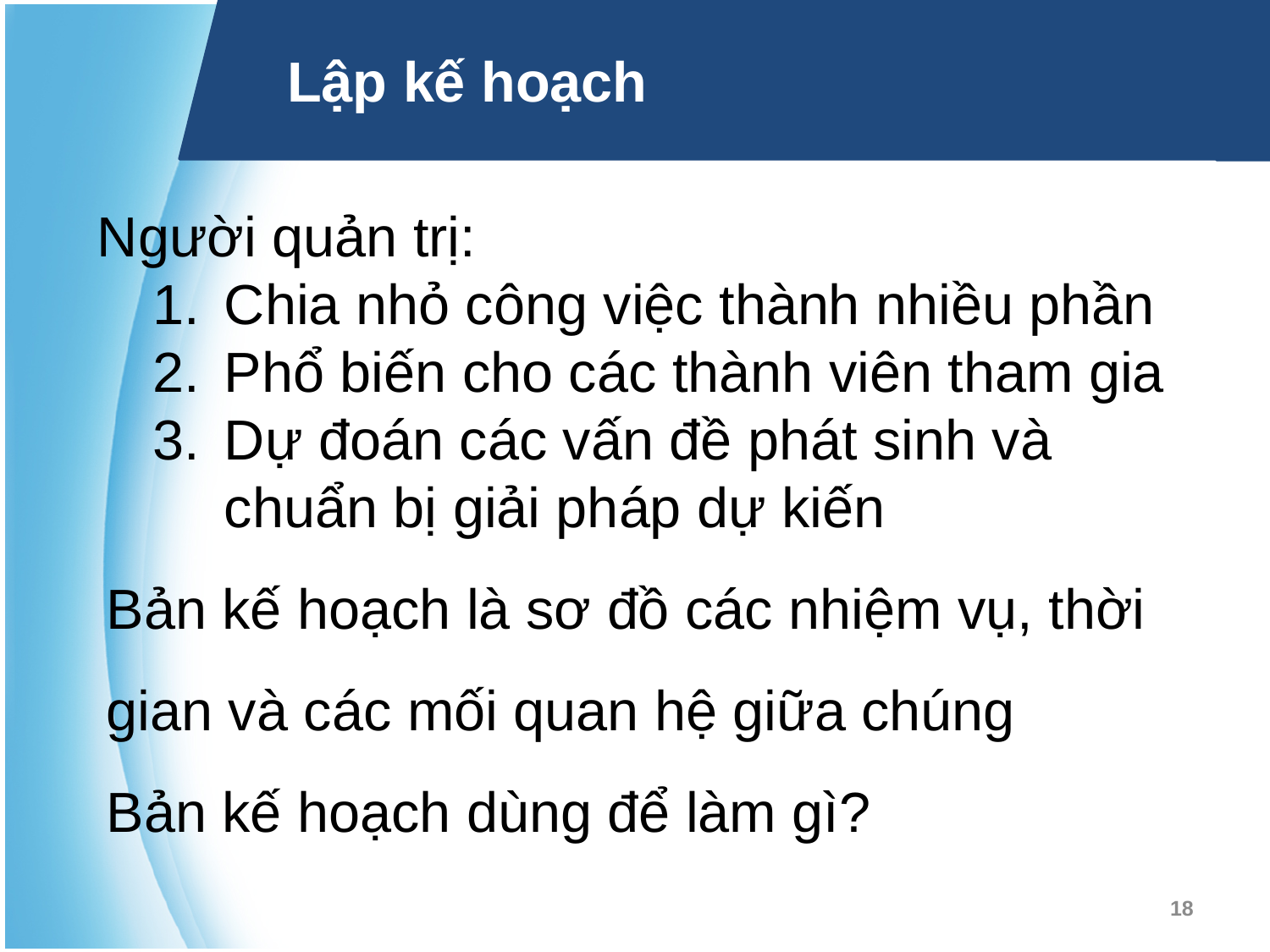

Lập kế hoạch

Người quản trị:
Chia nhỏ công việc thành nhiều phần
Phổ biến cho các thành viên tham gia
Dự đoán các vấn đề phát sinh và chuẩn bị giải pháp dự kiến
Bản kế hoạch là sơ đồ các nhiệm vụ, thời gian và các mối quan hệ giữa chúng
Bản kế hoạch dùng để làm gì?
18